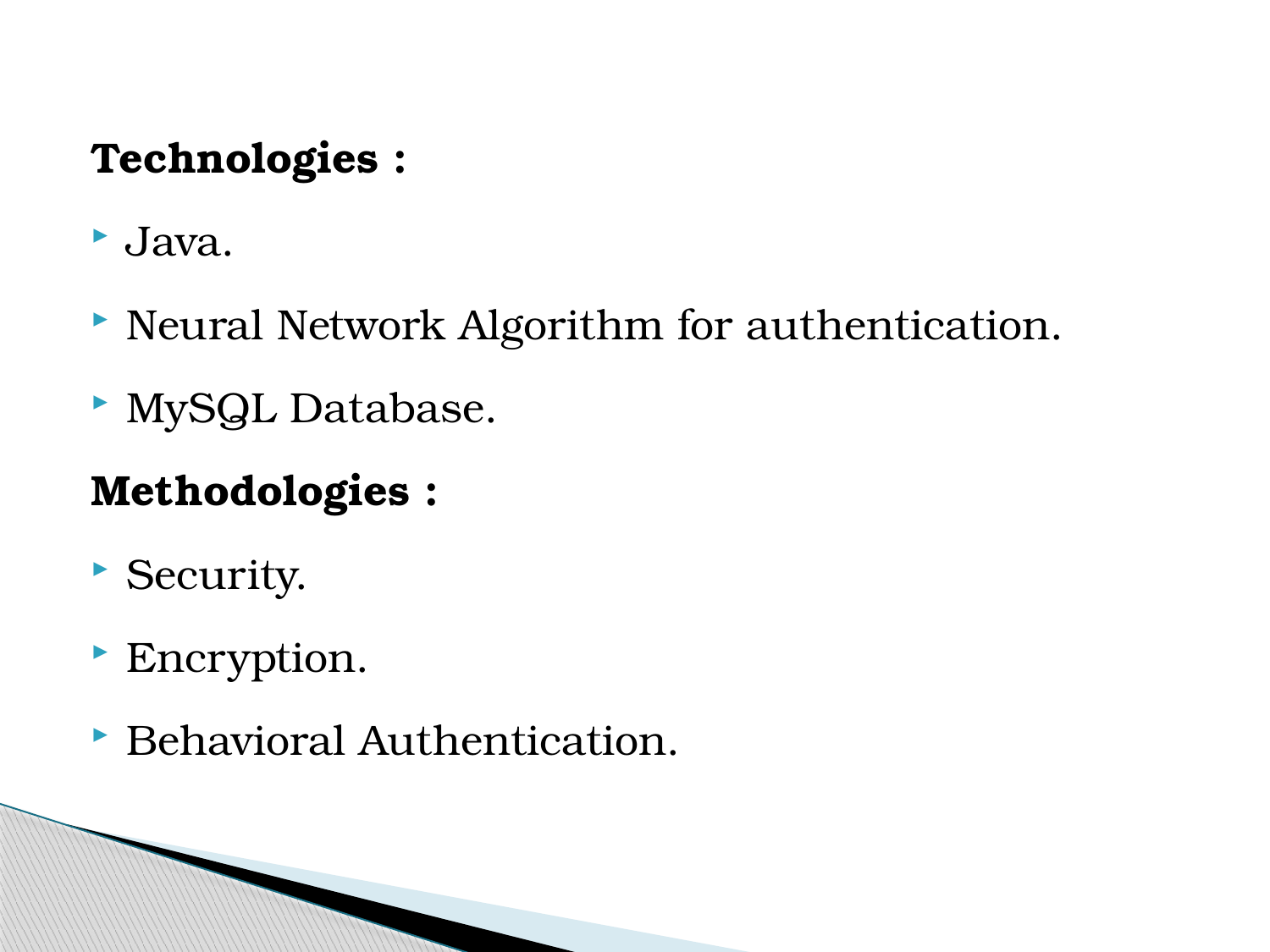

Technologies :
Java.
Neural Network Algorithm for authentication.
MySQL Database.
Methodologies :
Security.
Encryption.
Behavioral Authentication.